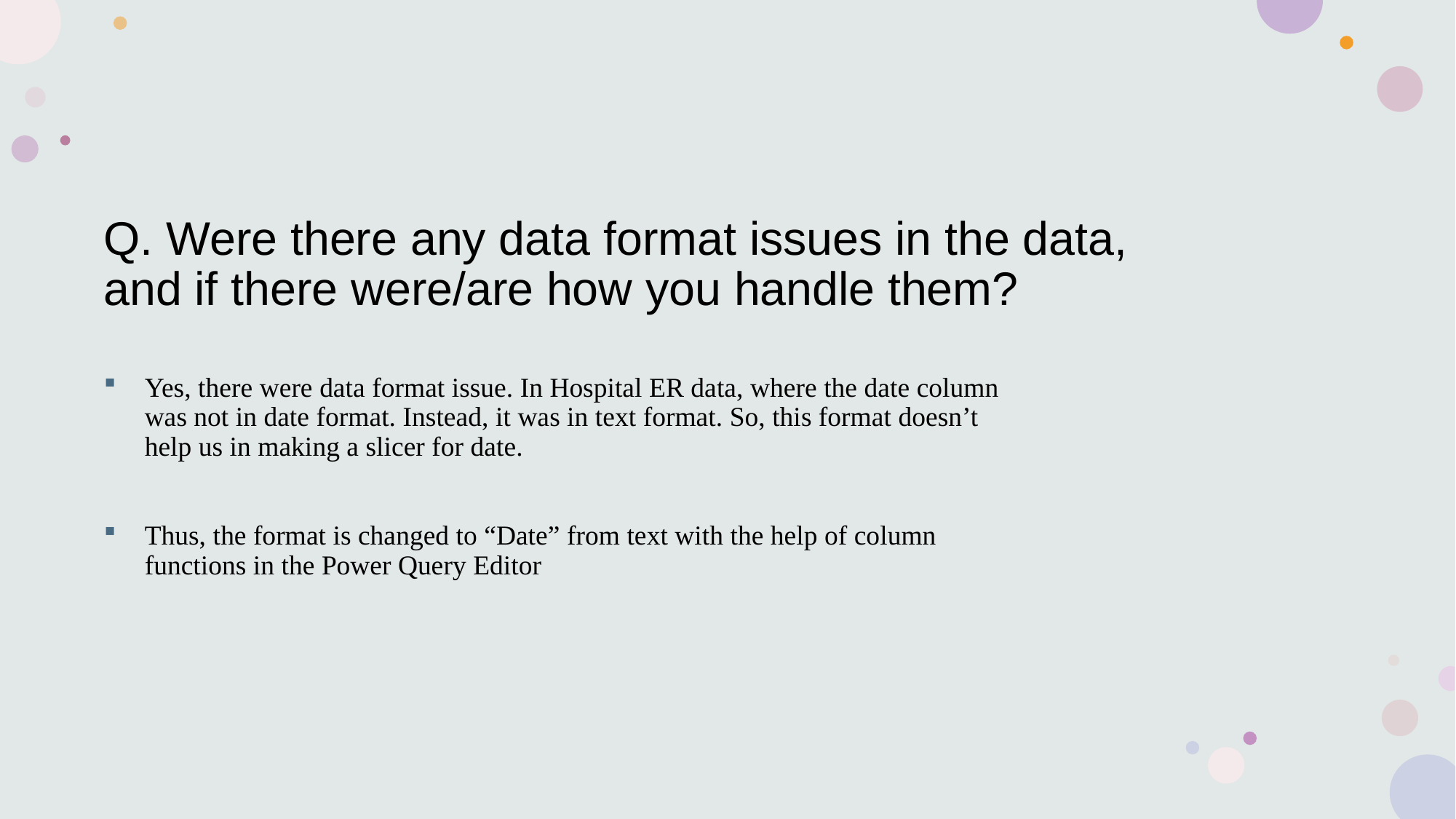

# Q. Were there any data format issues in the data, and if there were/are how you handle them?
Yes, there were data format issue. In Hospital ER data, where the date column was not in date format. Instead, it was in text format. So, this format doesn’t help us in making a slicer for date.

Thus, the format is changed to “Date” from text with the help of column functions in the Power Query Editor